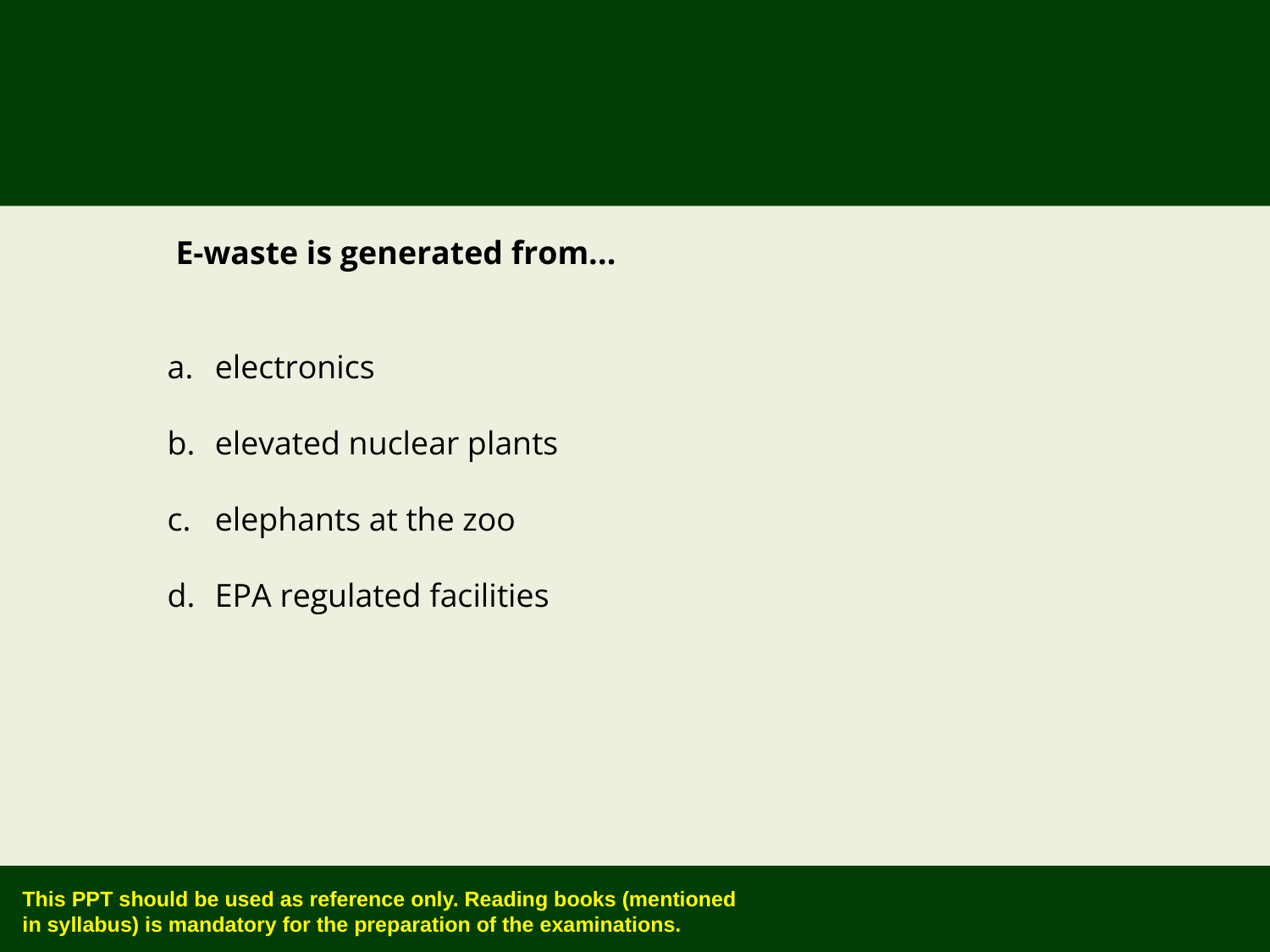

E-waste is generated from...

electronics
elevated nuclear plants
elephants at the zoo
EPA regulated facilities